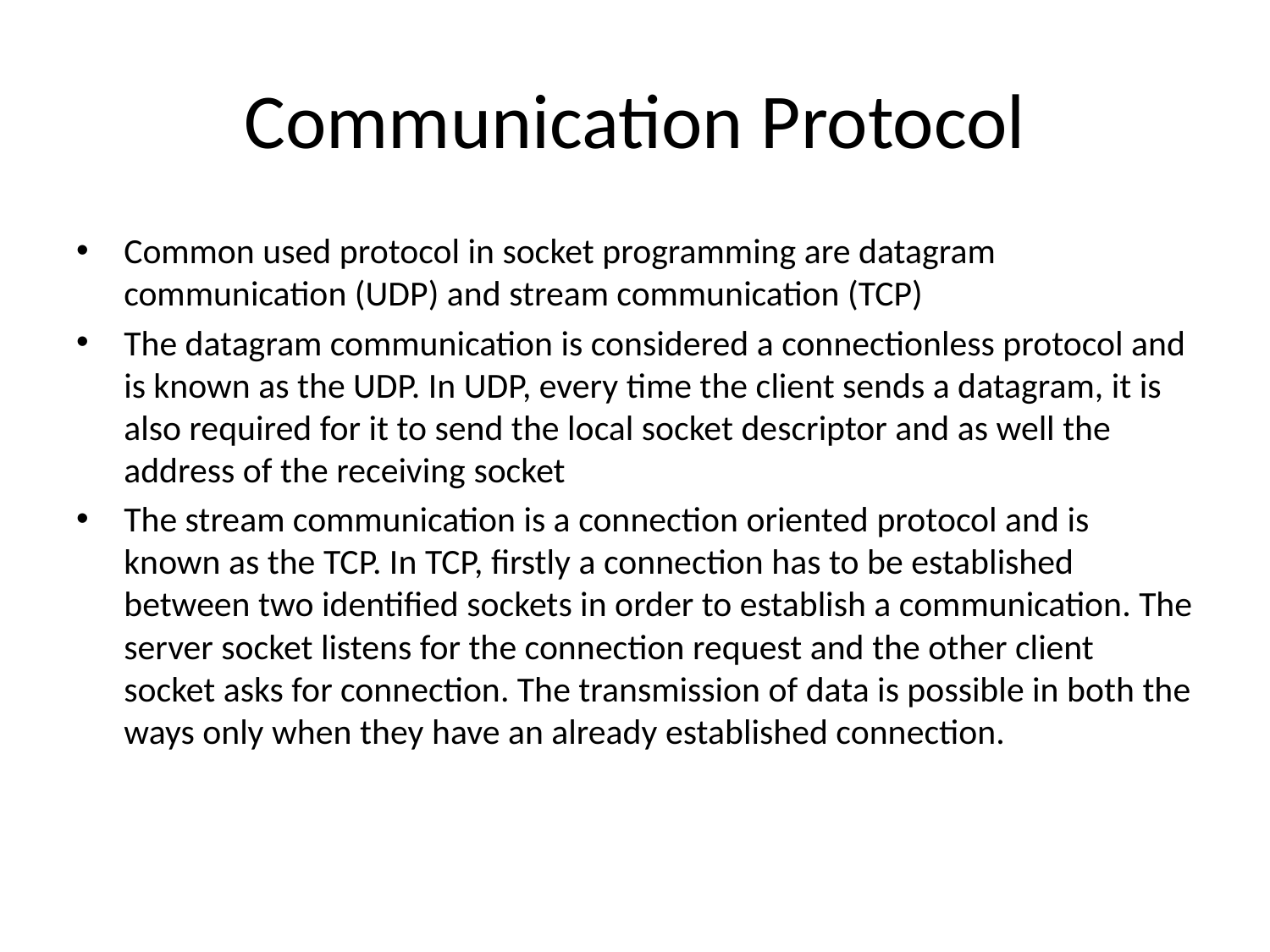

# Communication Protocol
Common used protocol in socket programming are datagram communication (UDP) and stream communication (TCP)
The datagram communication is considered a connectionless protocol and is known as the UDP. In UDP, every time the client sends a datagram, it is also required for it to send the local socket descriptor and as well the address of the receiving socket
The stream communication is a connection oriented protocol and is known as the TCP. In TCP, firstly a connection has to be established between two identified sockets in order to establish a communication. The server socket listens for the connection request and the other client socket asks for connection. The transmission of data is possible in both the ways only when they have an already established connection.